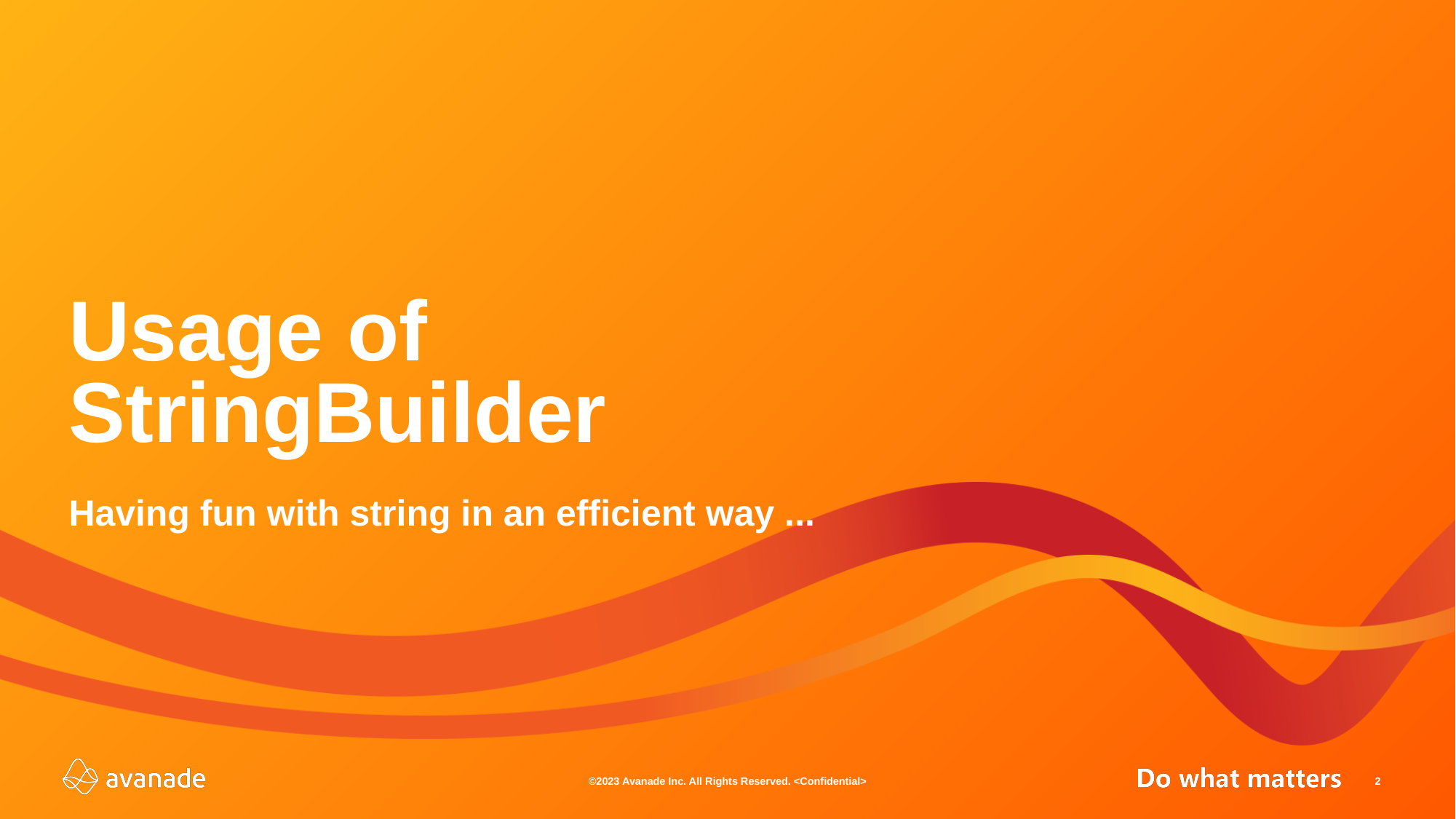

# Usage of StringBuilder
Having fun with string in an efficient way ...
2